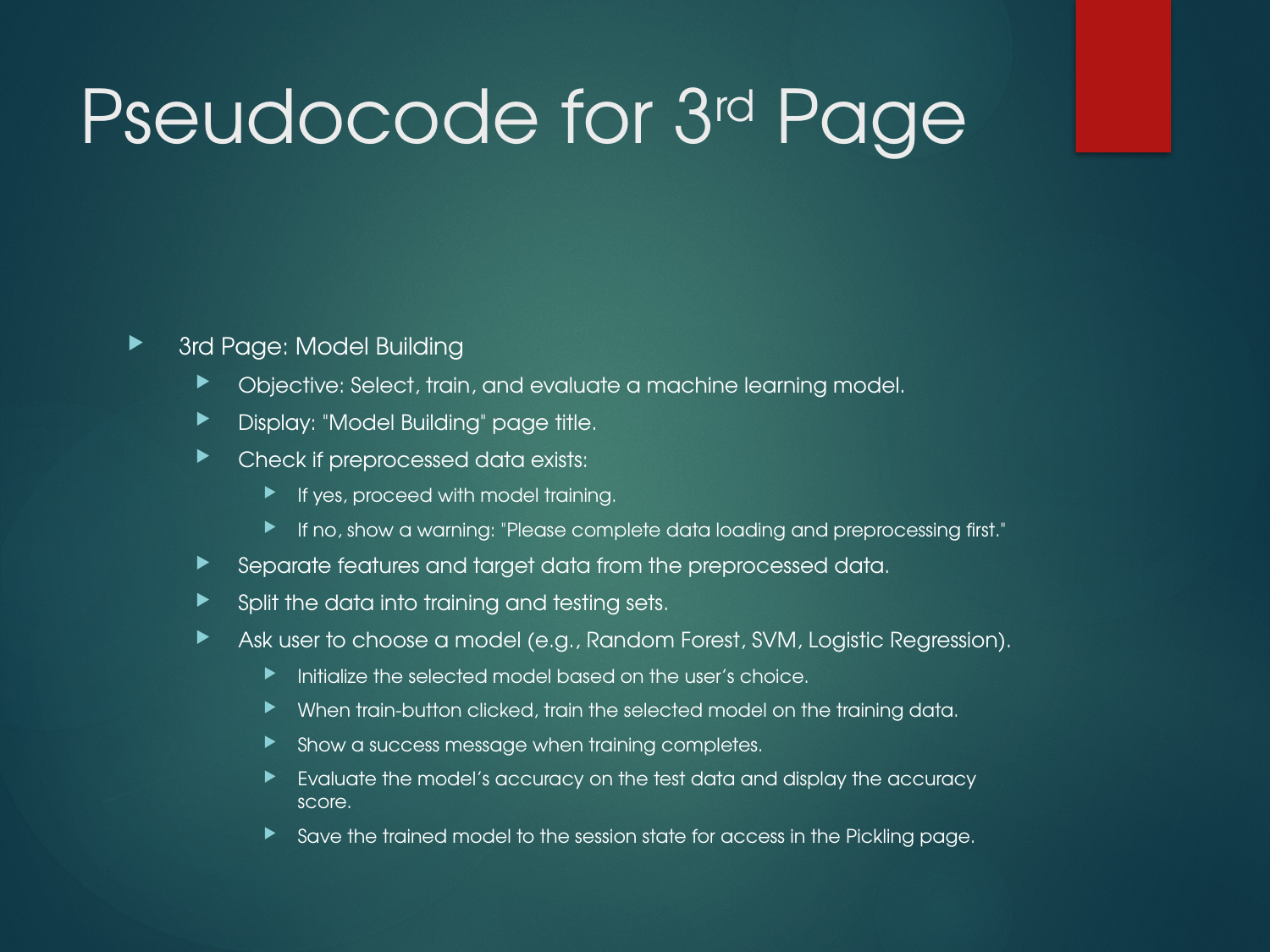

# Pseudocode for 3rd Page

3rd Page: Model Building
Objective: Select, train, and evaluate a machine learning model.
Display: "Model Building" page title.
Check if preprocessed data exists:
If yes, proceed with model training.
If no, show a warning: "Please complete data loading and preprocessing first."
Separate features and target data from the preprocessed data.
Split the data into training and testing sets.
Ask user to choose a model (e.g., Random Forest, SVM, Logistic Regression).
Initialize the selected model based on the user’s choice.
When train-button clicked, train the selected model on the training data.
Show a success message when training completes.
Evaluate the model’s accuracy on the test data and display the accuracy score.
Save the trained model to the session state for access in the Pickling page.